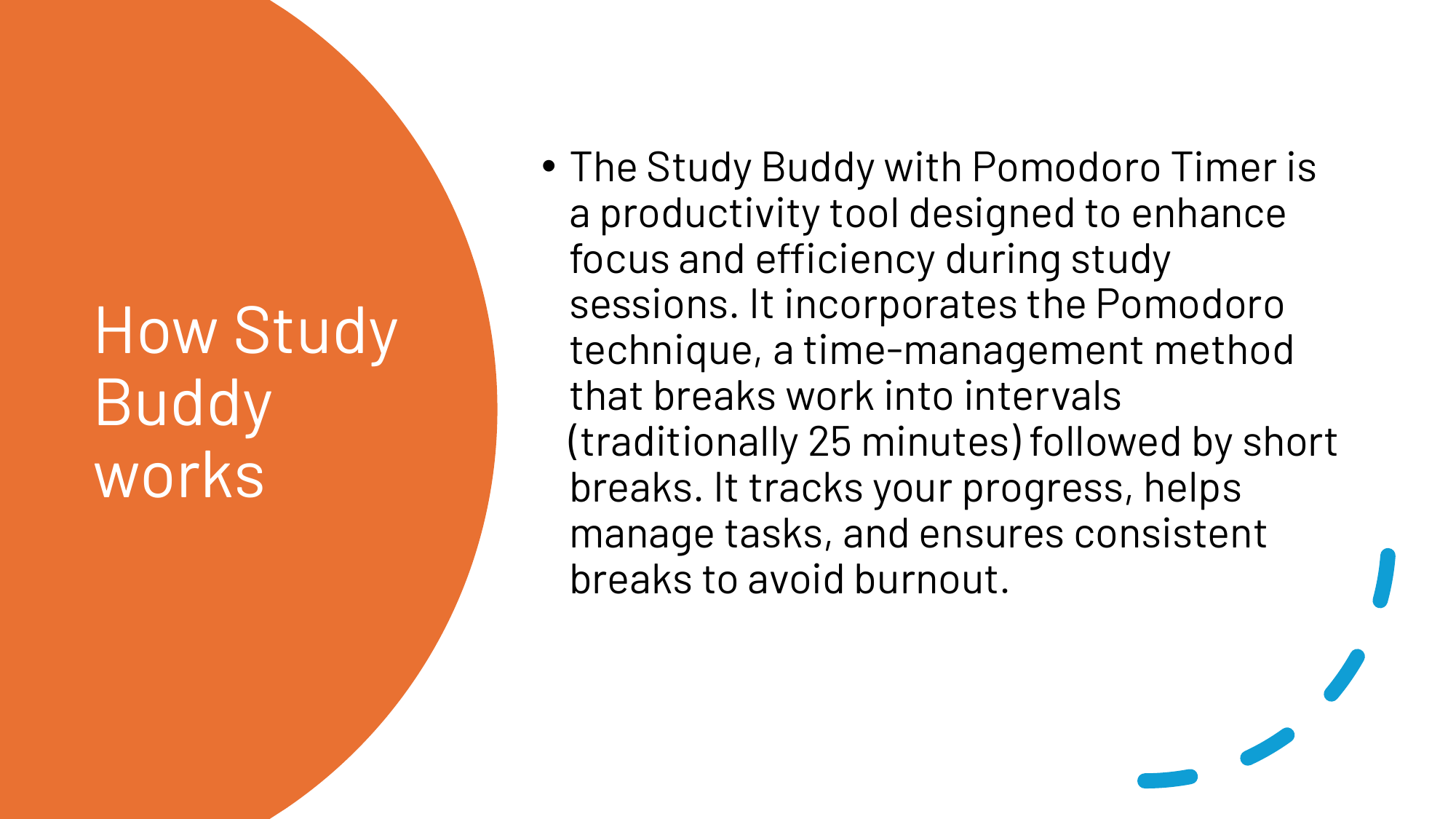

The Study Buddy with Pomodoro Timer is a productivity tool designed to enhance focus and efficiency during study sessions. It incorporates the Pomodoro technique, a time-management method that breaks work into intervals (traditionally 25 minutes) followed by short breaks. It tracks your progress, helps manage tasks, and ensures consistent breaks to avoid burnout.

# How Study Buddy works